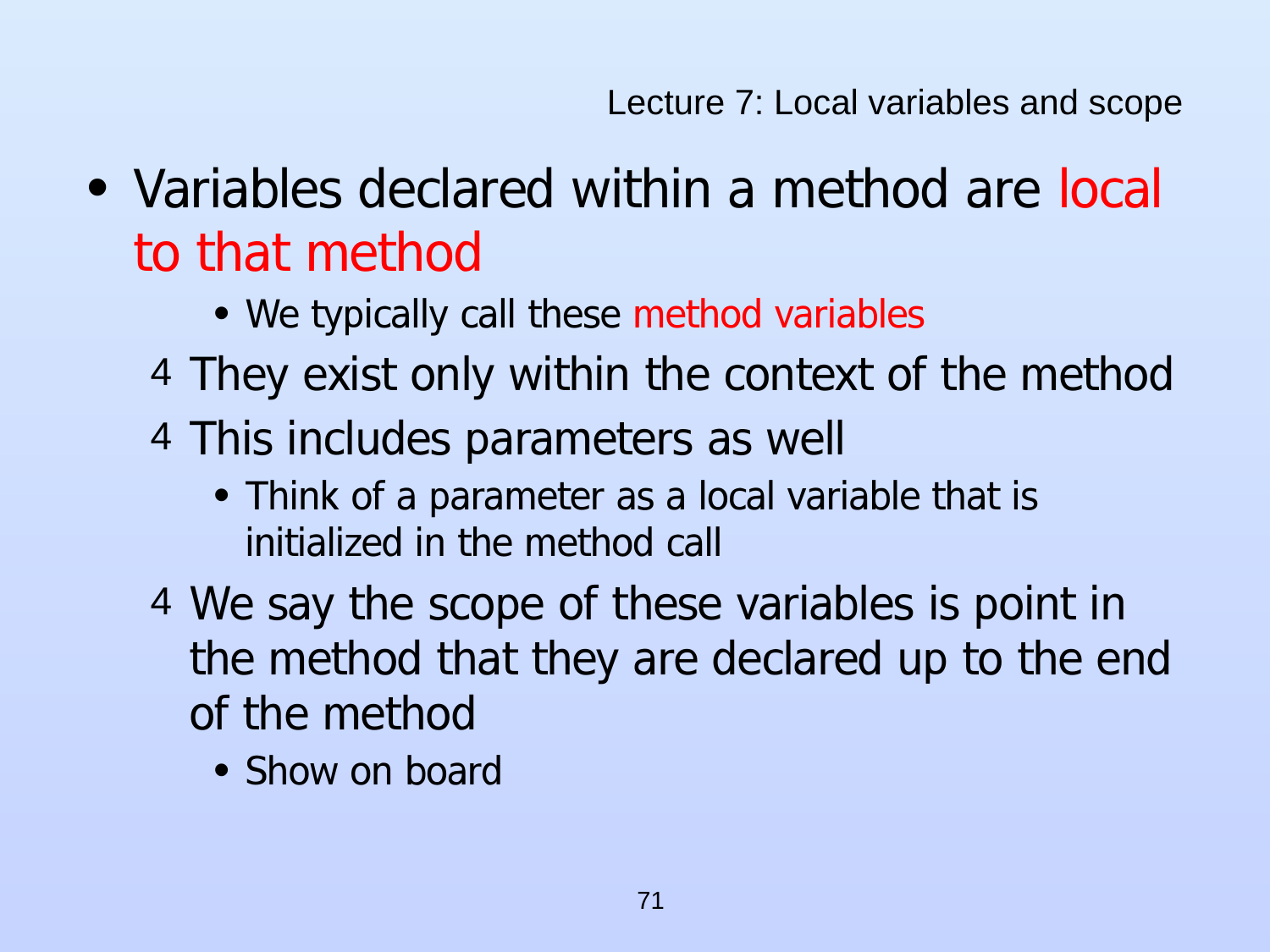

# Lecture 7: Local variables and scope
Variables declared within a method are local to that method
We typically call these method variables
They exist only within the context of the method
This includes parameters as well
Think of a parameter as a local variable that is initialized in the method call
We say the scope of these variables is point in the method that they are declared up to the end of the method
Show on board
71